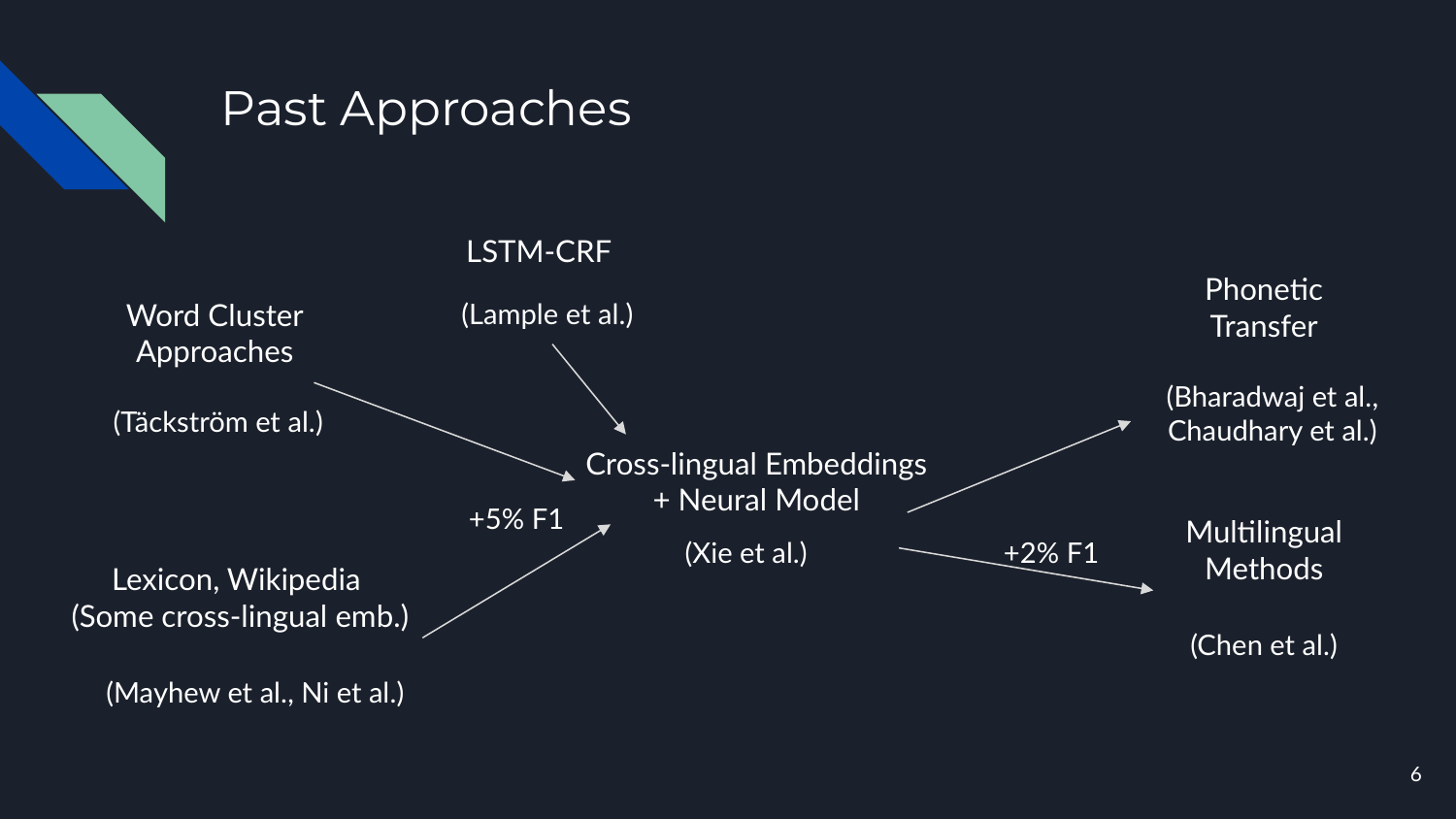

# Past Approaches
LSTM-CRF
Phonetic Transfer
(Bharadwaj et al., Chaudhary et al.)
(Täckström et al.)
Cross-lingual Embeddings + Neural Model
+5% F1
MultilingualMethods
(Xie et al.)
+2% F1
(Chen et al.)
Word Cluster Approaches
Lexicon, Wikipedia
(Some cross-lingual emb.)
(Mayhew et al., Ni et al.)
(Lample et al.)
6